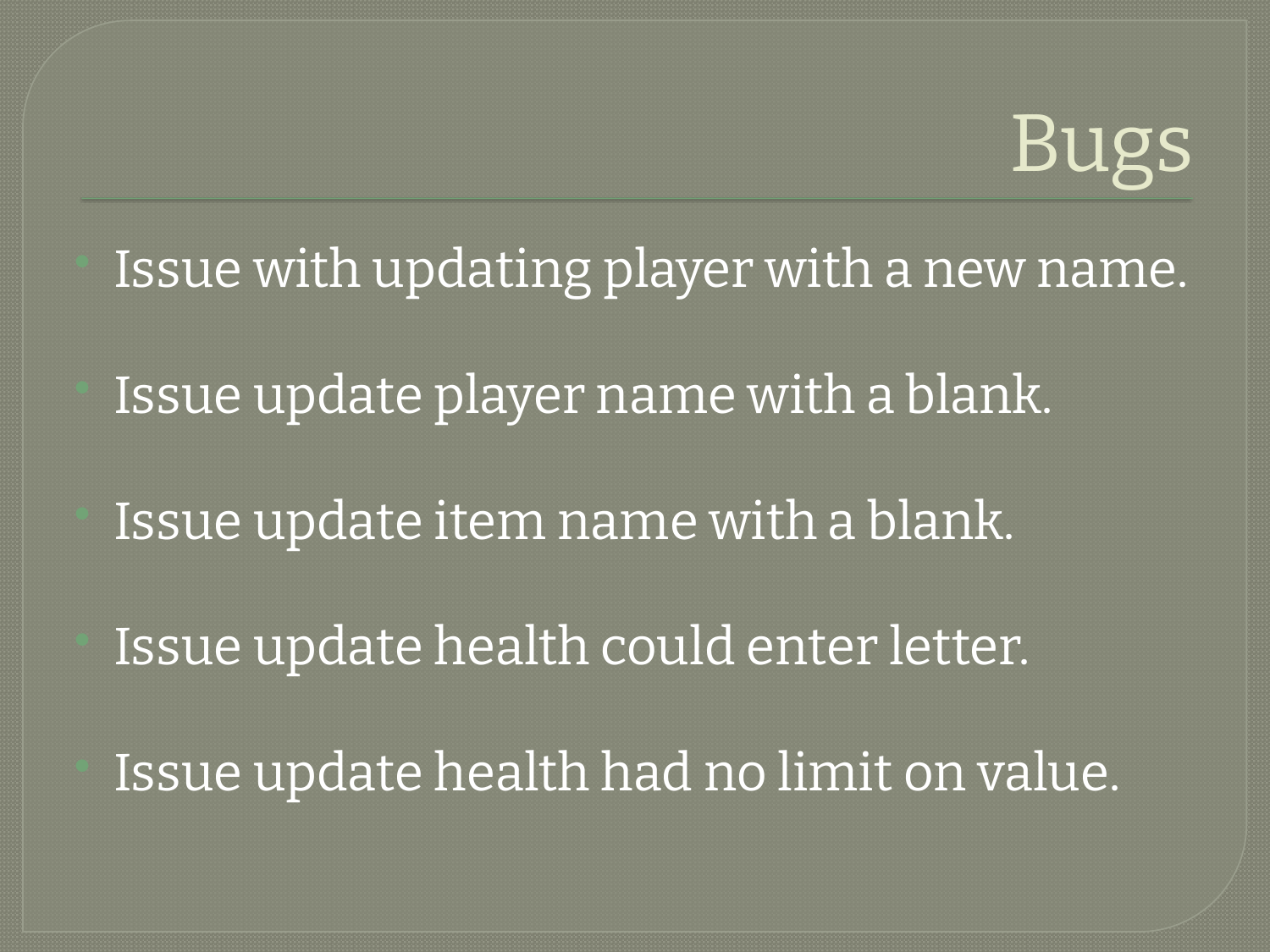

# Bugs
Issue with updating player with a new name.

Issue update player name with a blank.

Issue update item name with a blank.

Issue update health could enter letter.

Issue update health had no limit on value.